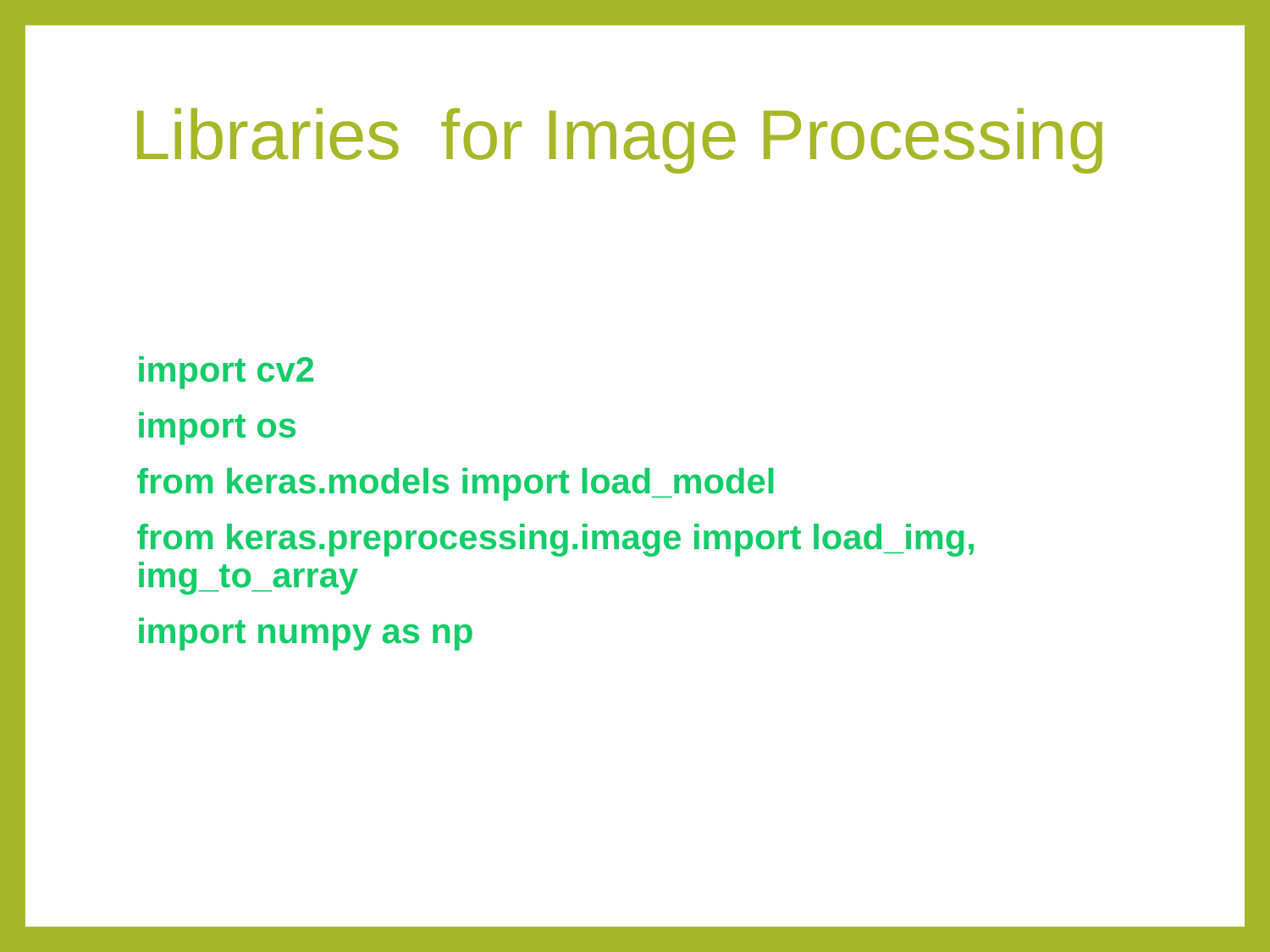

# Libraries  for Image Processing

import cv2
import os
from keras.models import load_model
from keras.preprocessing.image import load_img, img_to_array
import numpy as np